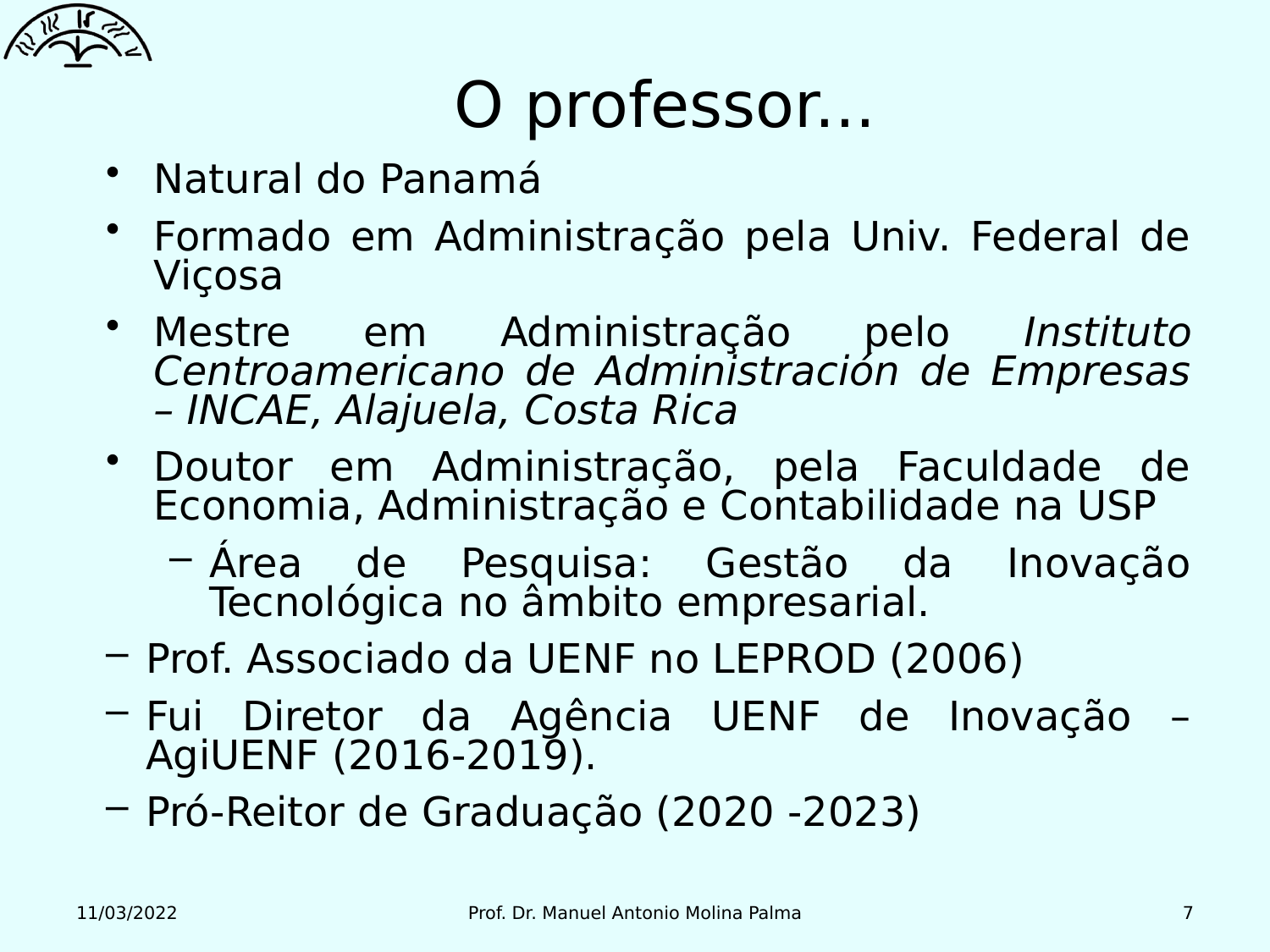

O professor...
Natural do Panamá
Formado em Administração pela Univ. Federal de Viçosa
Mestre em Administração pelo Instituto Centroamericano de Administración de Empresas – INCAE, Alajuela, Costa Rica
Doutor em Administração, pela Faculdade de Economia, Administração e Contabilidade na USP
Área de Pesquisa: Gestão da Inovação Tecnológica no âmbito empresarial.
Prof. Associado da UENF no LEPROD (2006)
Fui Diretor da Agência UENF de Inovação – AgiUENF (2016-2019).
Pró-Reitor de Graduação (2020 -2023)

11/03/2022
Prof. Dr. Manuel Antonio Molina Palma
7